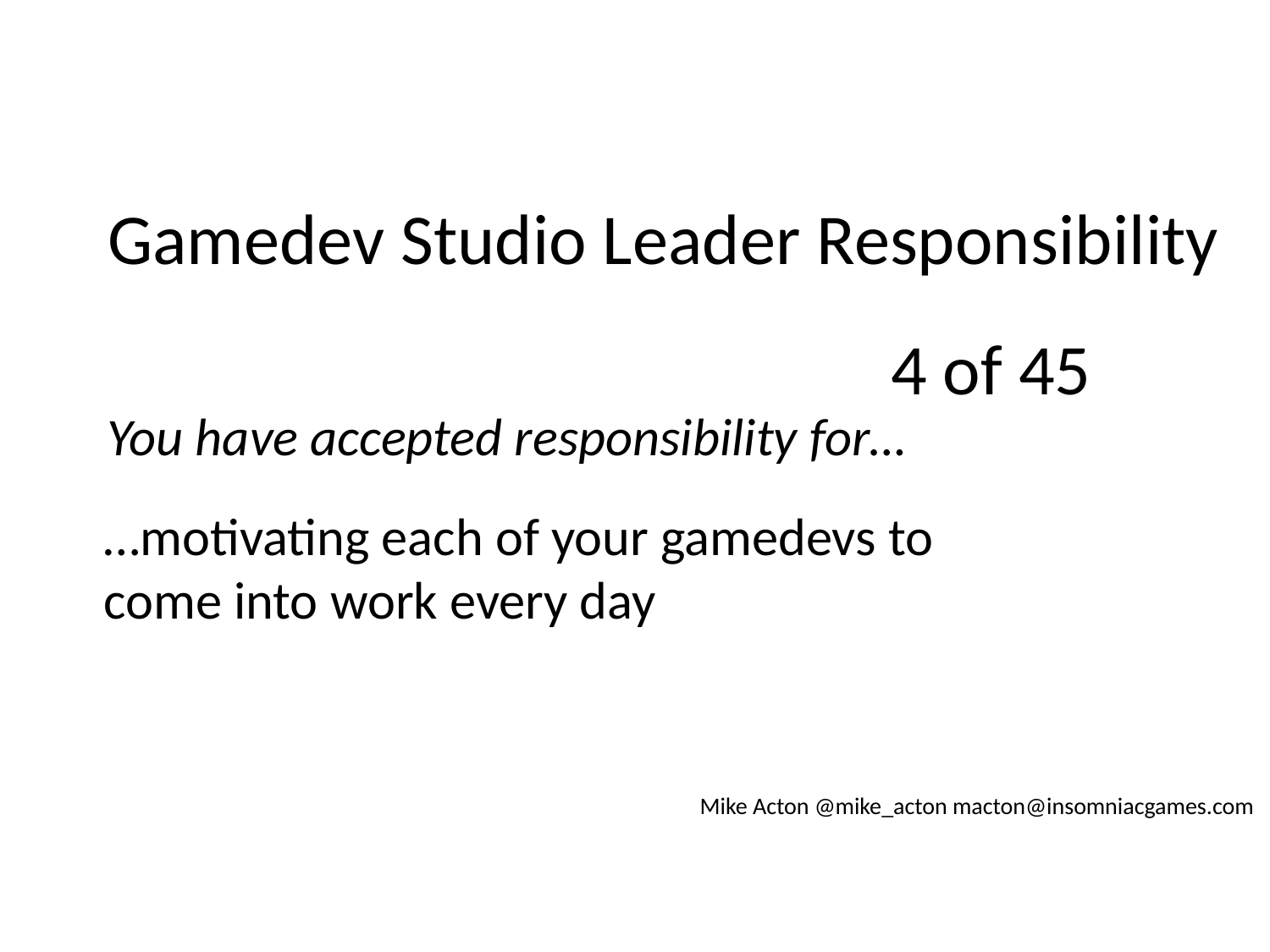

Gamedev Studio Leader Responsibility
4 of 45
You have accepted responsibility for…
…motivating each of your gamedevs to come into work every day
Mike Acton @mike_acton macton@insomniacgames.com